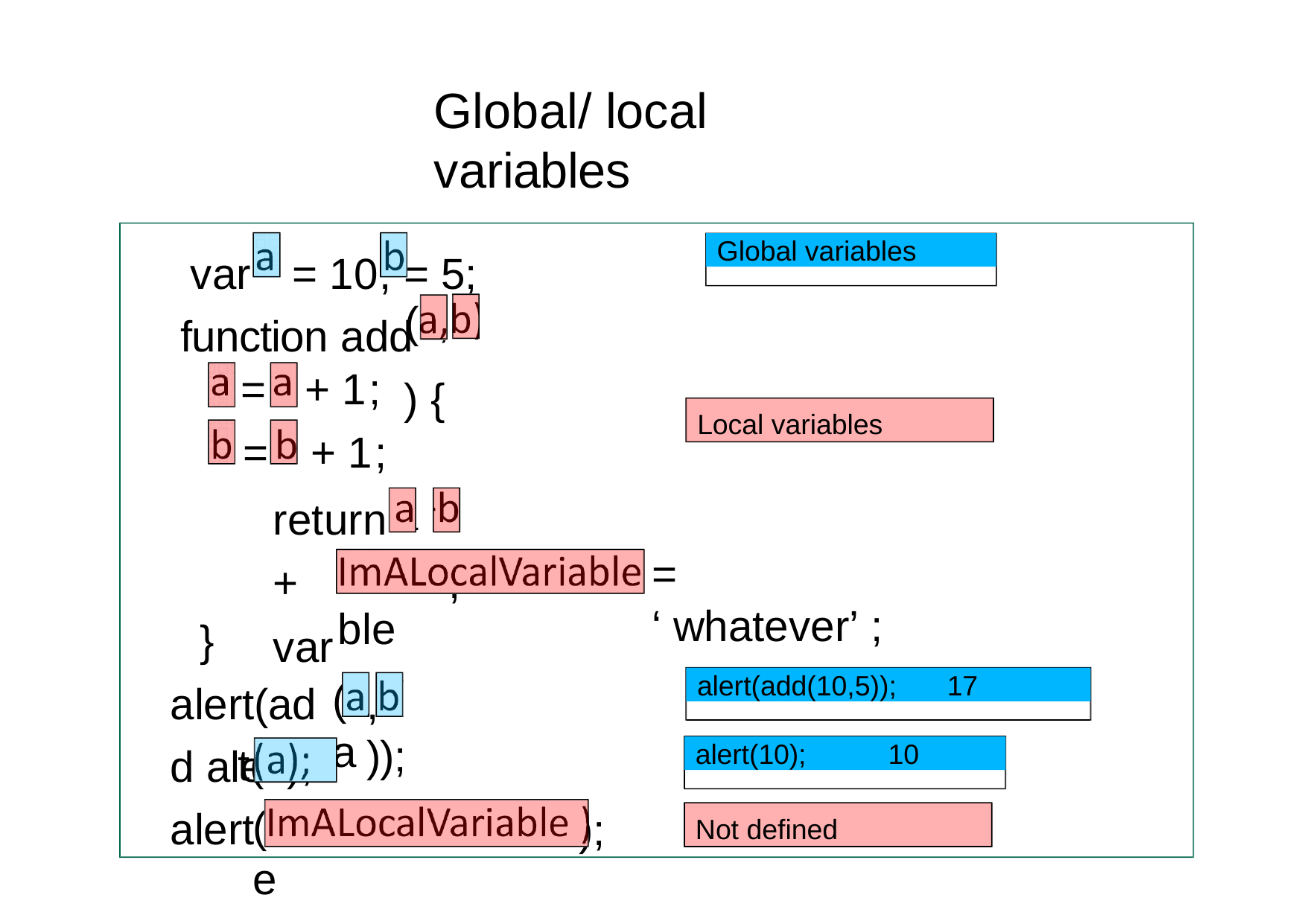

# Global/ local variables

a

b

Global variables
var	= 10,	= 5; function add		) {

,b

(a

=	+ 1;
=	+ 1;
return	+	; var
a

a

Local variables
b

b

a

b

= ‘whatever’;
ImALocalVariable

}
alert(add aler
alert

alert(add(10,5));	17
(a

b

,	));

alert(10);  	10
t(a);

(ImALocalVariable

);

Not defined